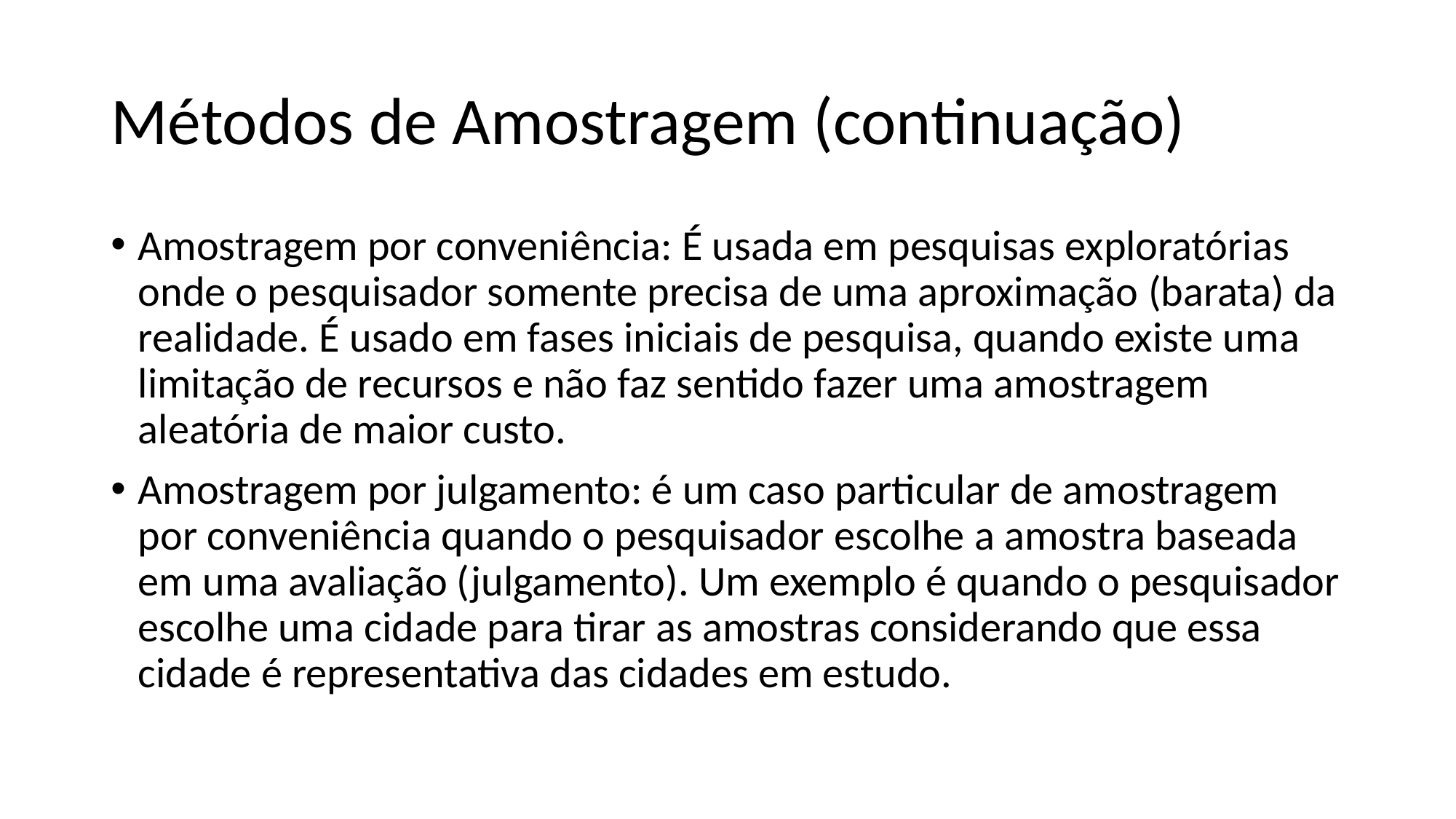

# Métodos de Amostragem (continuação)
Amostragem por conveniência: É usada em pesquisas exploratórias onde o pesquisador somente precisa de uma aproximação (barata) da realidade. É usado em fases iniciais de pesquisa, quando existe uma limitação de recursos e não faz sentido fazer uma amostragem aleatória de maior custo.
Amostragem por julgamento: é um caso particular de amostragem por conveniência quando o pesquisador escolhe a amostra baseada em uma avaliação (julgamento). Um exemplo é quando o pesquisador escolhe uma cidade para tirar as amostras considerando que essa cidade é representativa das cidades em estudo.